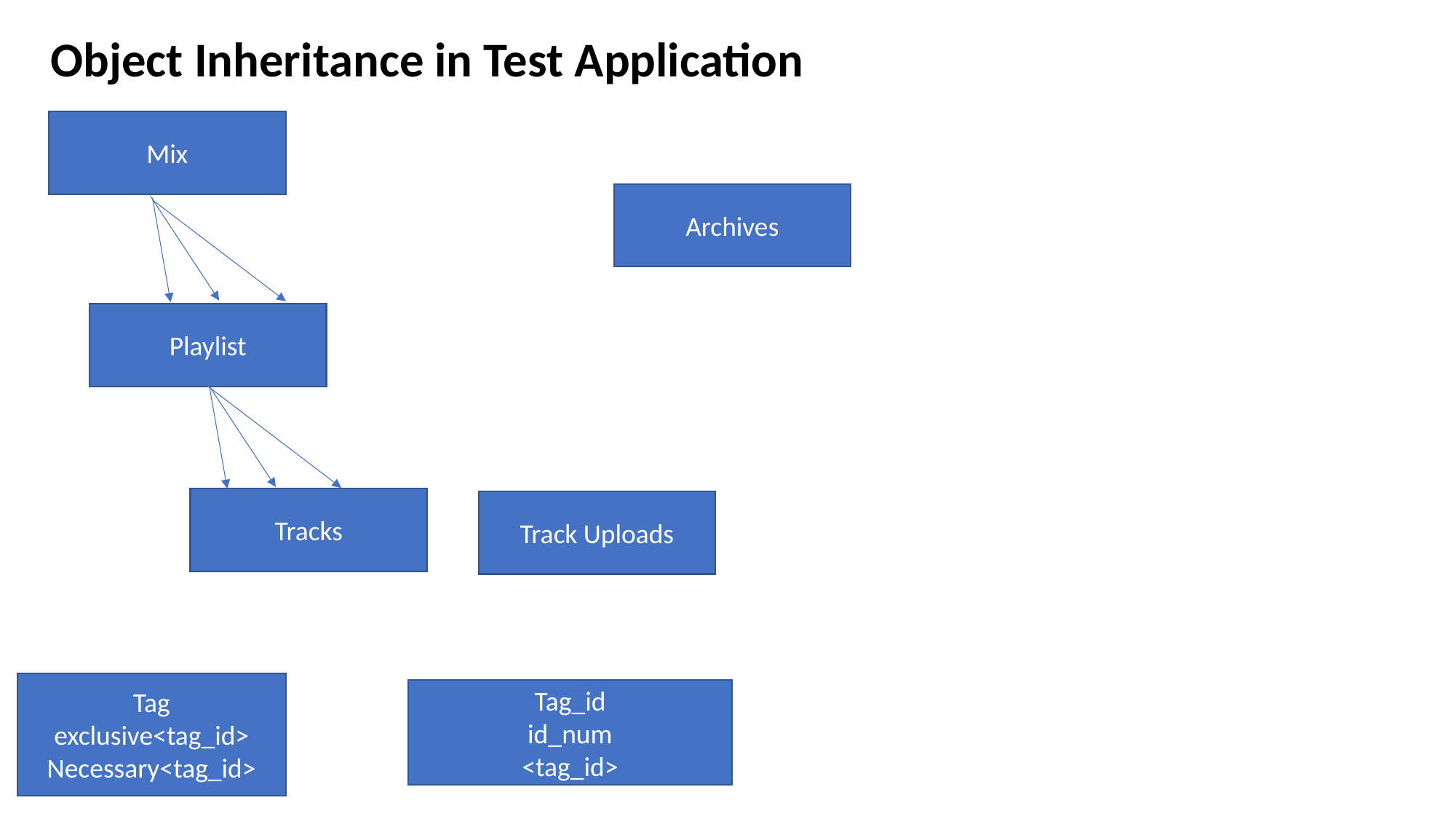

Object Inheritance in Test Application
Mix
Archives
Playlist
Tracks
Track Uploads
Tag
exclusive<tag_id>
Necessary<tag_id>
Tag_id
id_num
<tag_id>